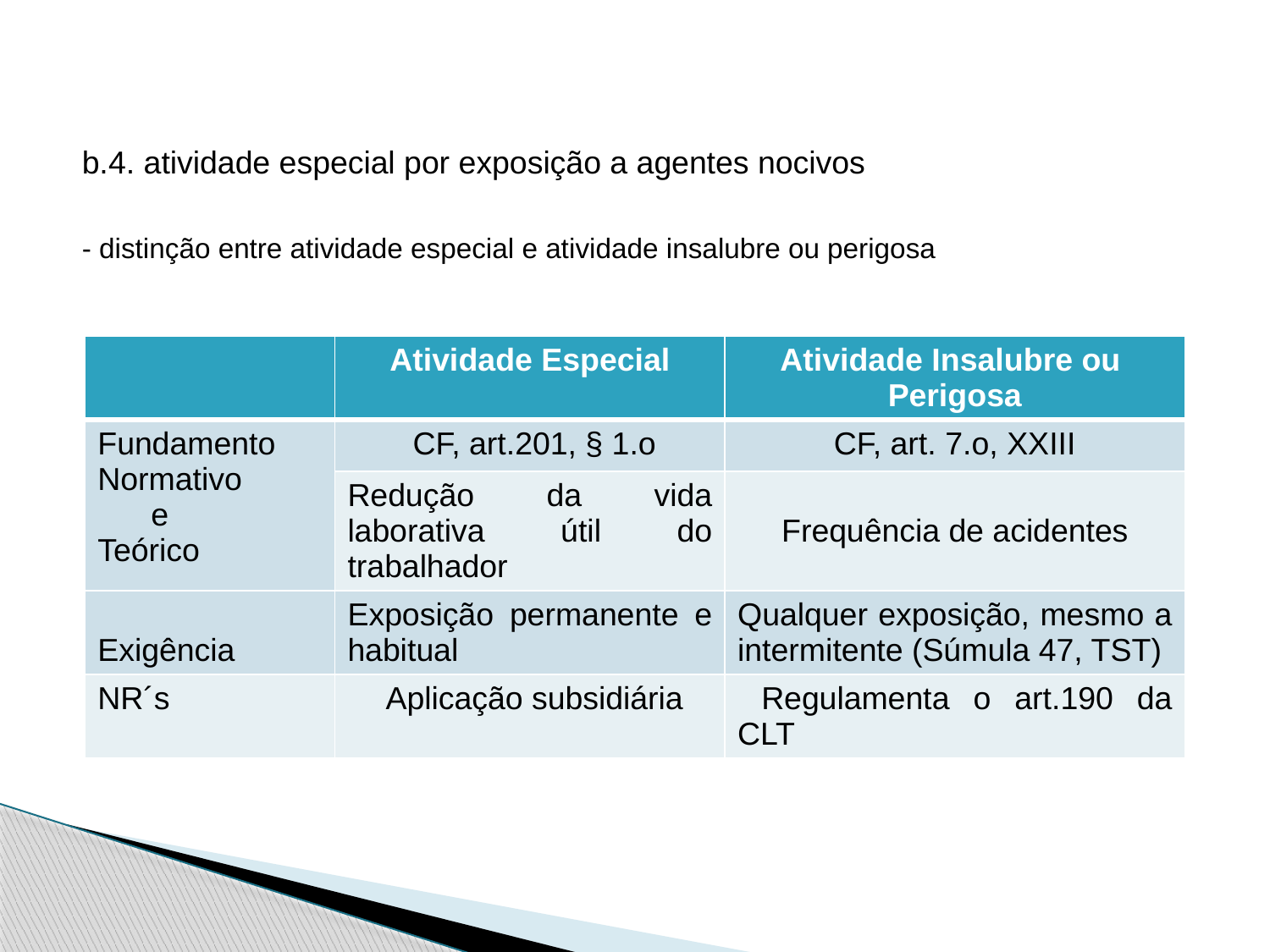

#
b.4. atividade especial por exposição a agentes nocivos

- distinção entre atividade especial e atividade insalubre ou perigosa

|  | Atividade Especial | Atividade Insalubre ou Perigosa |
| --- | --- | --- |
| Fundamento Normativo e Teórico | CF, art.201, § 1.o | CF, art. 7.o, XXIII |
|  | Redução da vida laborativa útil do trabalhador | Frequência de acidentes |
| Exigência | Exposição permanente e habitual | Qualquer exposição, mesmo a intermitente (Súmula 47, TST) |
| NR´s | Aplicação subsidiária | Regulamenta o art.190 da CLT |